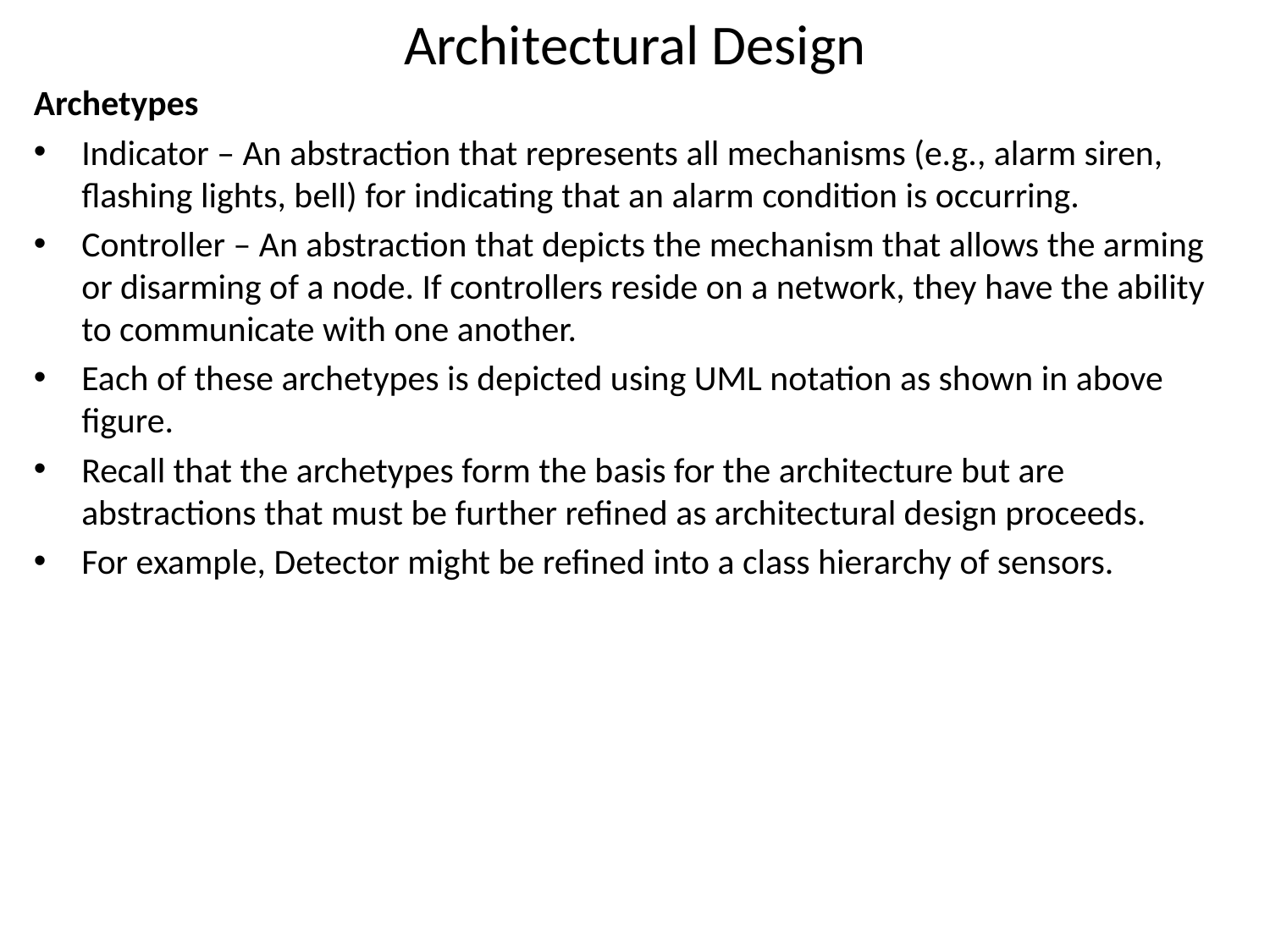

# Architectural Design
Archetypes
Indicator – An abstraction that represents all mechanisms (e.g., alarm siren, flashing lights, bell) for indicating that an alarm condition is occurring.
Controller – An abstraction that depicts the mechanism that allows the arming or disarming of a node. If controllers reside on a network, they have the ability to communicate with one another.
Each of these archetypes is depicted using UML notation as shown in above figure.
Recall that the archetypes form the basis for the architecture but are abstractions that must be further refined as architectural design proceeds.
For example, Detector might be refined into a class hierarchy of sensors.